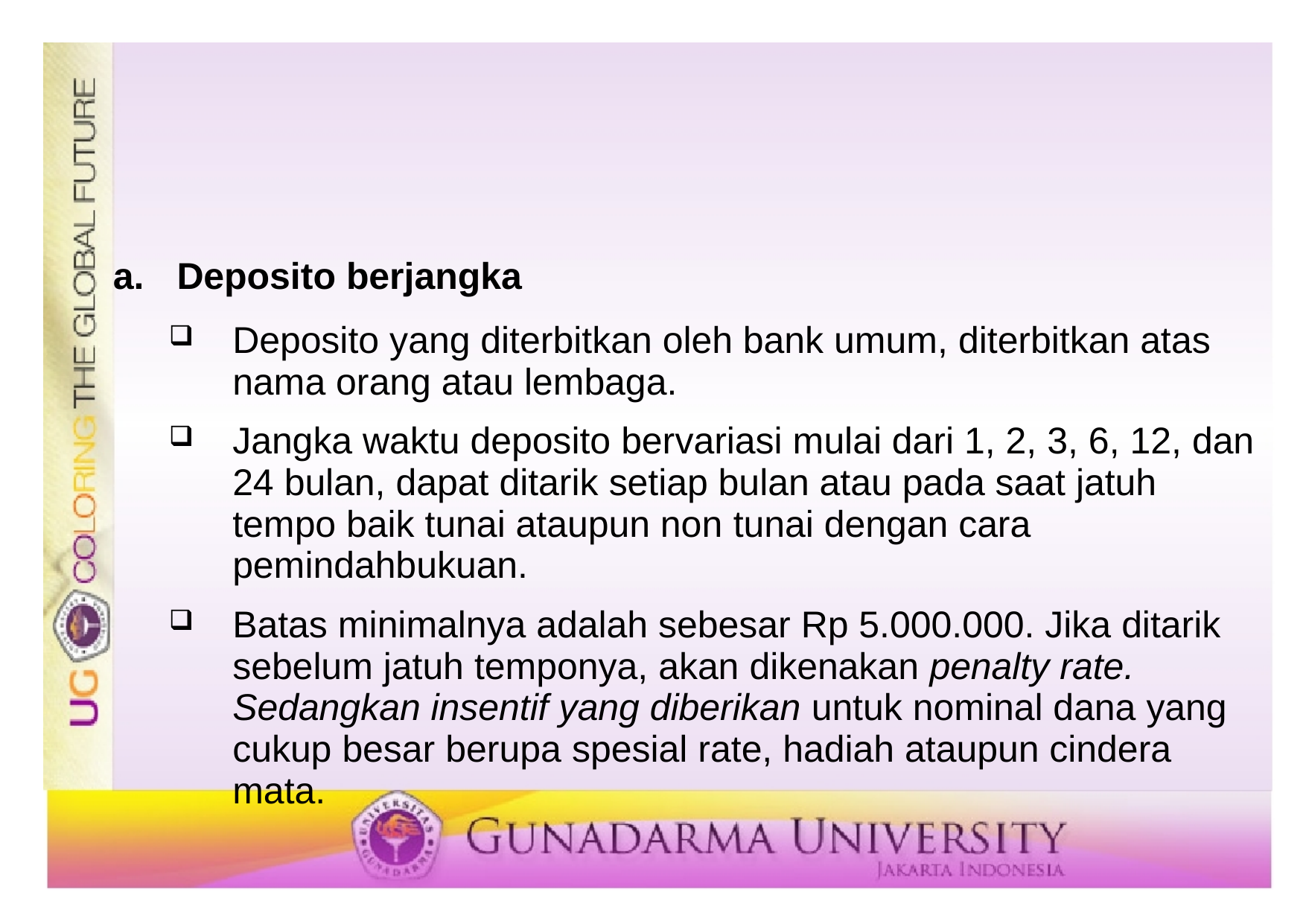

#
Deposito berjangka
Deposito yang diterbitkan oleh bank umum, diterbitkan atas nama orang atau lembaga.
Jangka waktu deposito bervariasi mulai dari 1, 2, 3, 6, 12, dan 24 bulan, dapat ditarik setiap bulan atau pada saat jatuh tempo baik tunai ataupun non tunai dengan cara pemindahbukuan.
Batas minimalnya adalah sebesar Rp 5.000.000. Jika ditarik sebelum jatuh temponya, akan dikenakan penalty rate. Sedangkan insentif yang diberikan untuk nominal dana yang cukup besar berupa spesial rate, hadiah ataupun cindera mata.